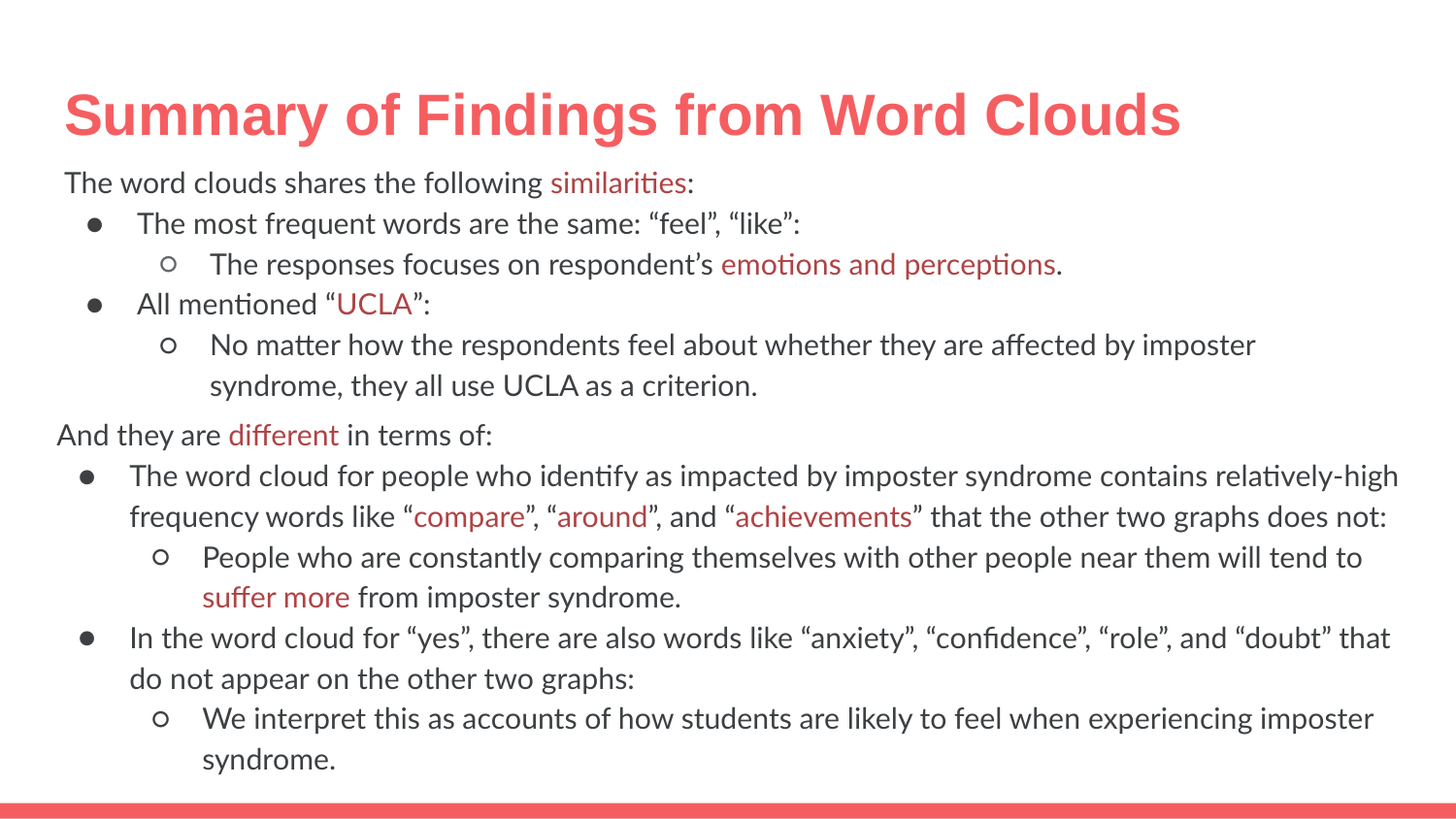

# Summary of Findings from Word Clouds
The word clouds shares the following similarities:
The most frequent words are the same: “feel”, “like”:
The responses focuses on respondent’s emotions and perceptions.
All mentioned “UCLA”:
No matter how the respondents feel about whether they are affected by imposter syndrome, they all use UCLA as a criterion.

And they are different in terms of:
The word cloud for people who identify as impacted by imposter syndrome contains relatively-high frequency words like “compare”, “around”, and “achievements” that the other two graphs does not:
People who are constantly comparing themselves with other people near them will tend to suffer more from imposter syndrome.
In the word cloud for “yes”, there are also words like “anxiety”, “confidence”, “role”, and “doubt” that do not appear on the other two graphs:
We interpret this as accounts of how students are likely to feel when experiencing imposter syndrome.